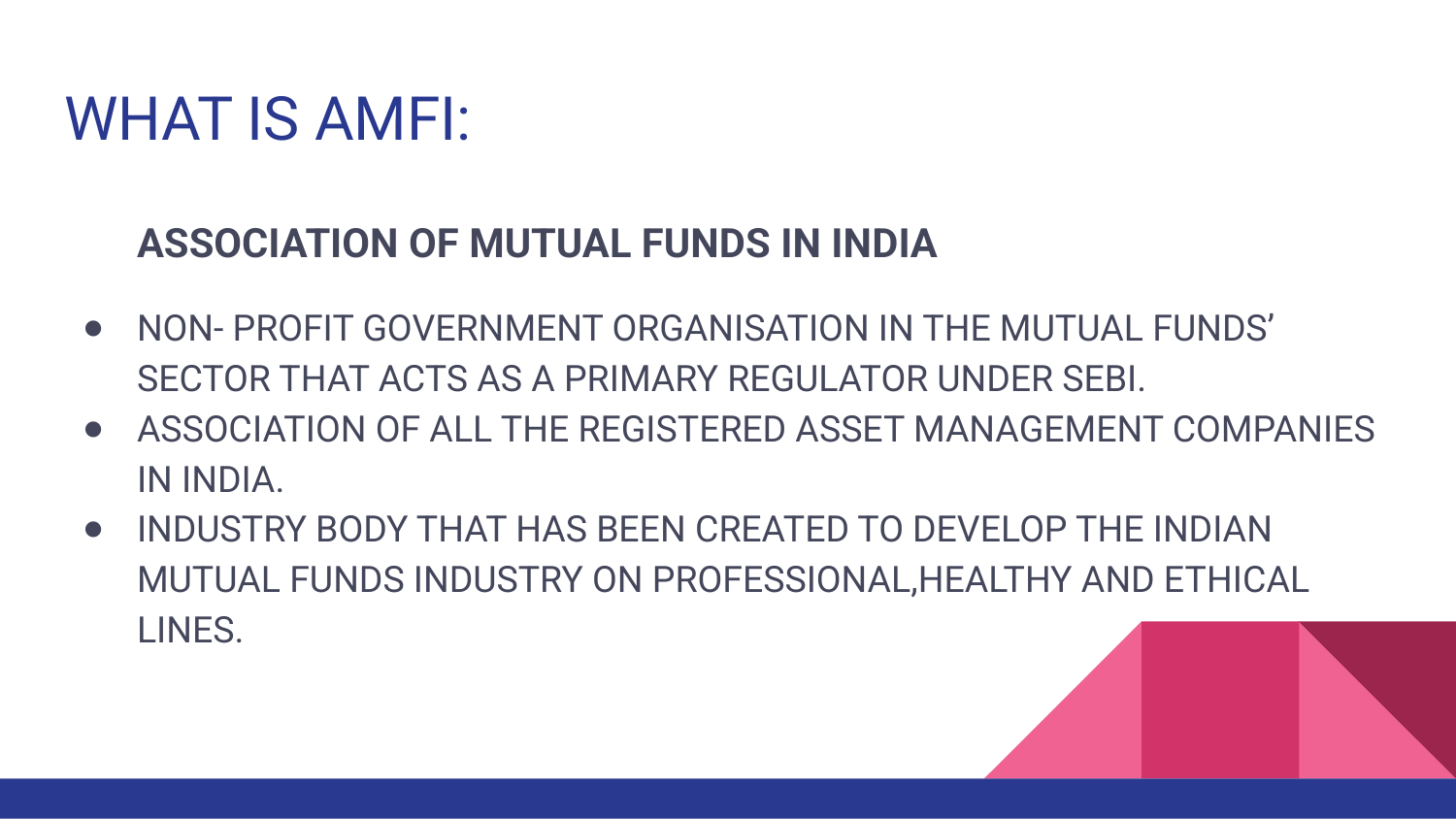

# WHAT IS AMFI:
ASSOCIATION OF MUTUAL FUNDS IN INDIA
NON- PROFIT GOVERNMENT ORGANISATION IN THE MUTUAL FUNDS’ SECTOR THAT ACTS AS A PRIMARY REGULATOR UNDER SEBI.
ASSOCIATION OF ALL THE REGISTERED ASSET MANAGEMENT COMPANIES IN INDIA.
INDUSTRY BODY THAT HAS BEEN CREATED TO DEVELOP THE INDIAN MUTUAL FUNDS INDUSTRY ON PROFESSIONAL,HEALTHY AND ETHICAL LINES.